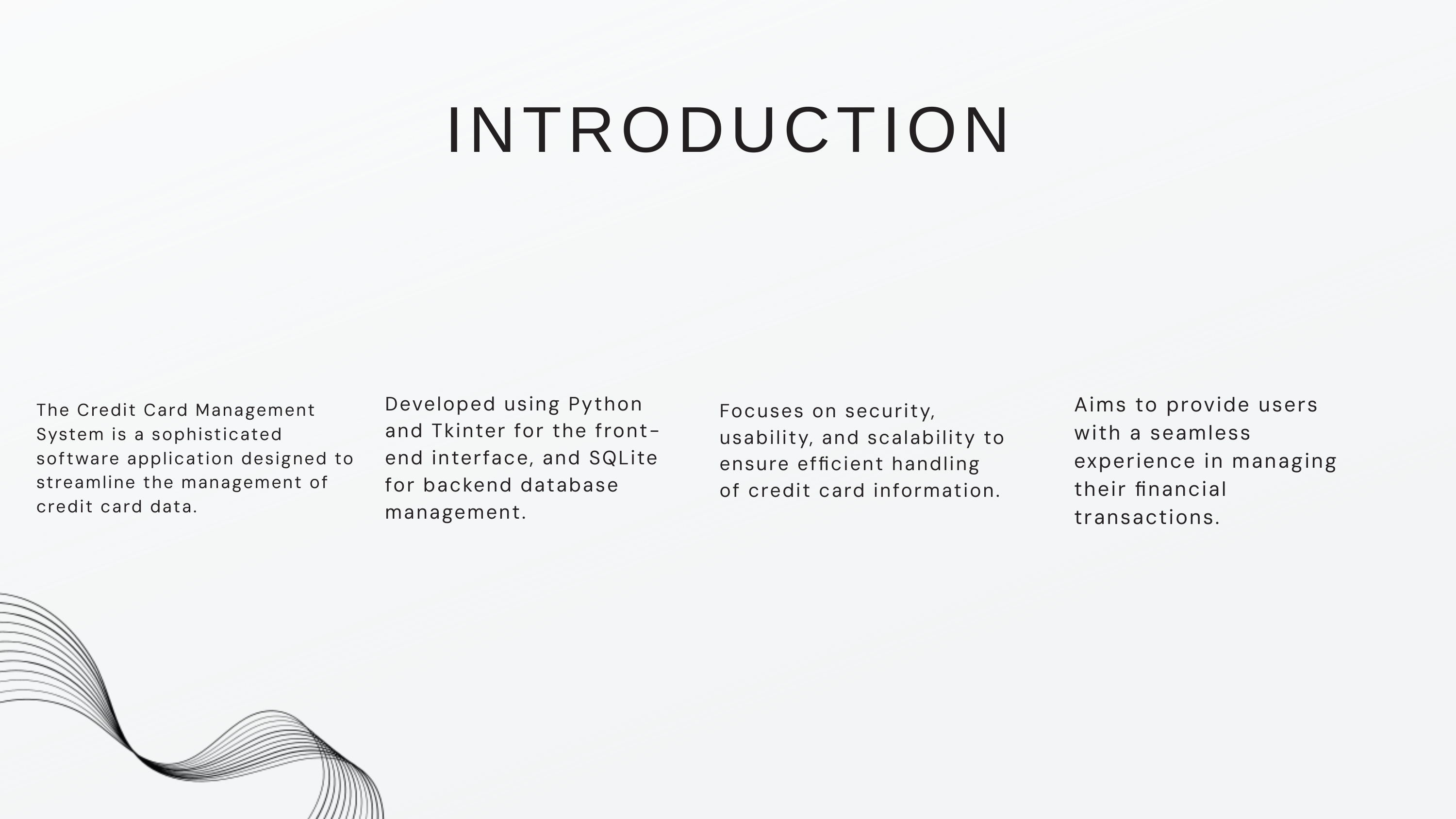

INTRODUCTION
Developed using Python and Tkinter for the front-end interface, and SQLite for backend database management.
Aims to provide users with a seamless experience in managing their financial transactions.
Focuses on security, usability, and scalability to ensure efficient handling of credit card information.
The Credit Card Management System is a sophisticated software application designed to streamline the management of credit card data.